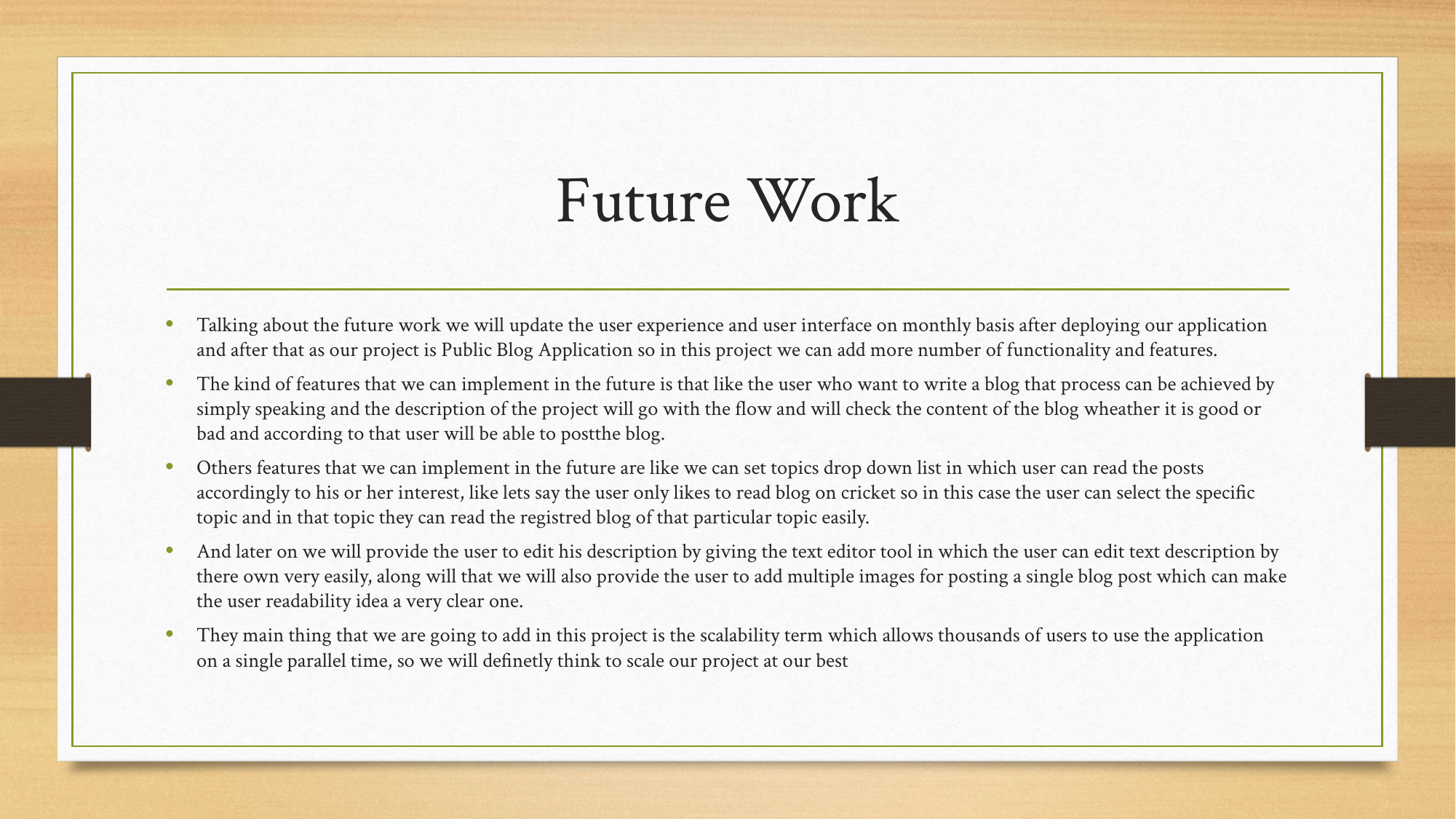

# Future Work
Talking about the future work we will update the user experience and user interface on monthly basis after deploying our application and after that as our project is Public Blog Application so in this project we can add more number of functionality and features.
The kind of features that we can implement in the future is that like the user who want to write a blog that process can be achieved by simply speaking and the description of the project will go with the flow and will check the content of the blog wheather it is good or bad and according to that user will be able to postthe blog.
Others features that we can implement in the future are like we can set topics drop down list in which user can read the posts accordingly to his or her interest, like lets say the user only likes to read blog on cricket so in this case the user can select the specific topic and in that topic they can read the registred blog of that particular topic easily.
And later on we will provide the user to edit his description by giving the text editor tool in which the user can edit text description by there own very easily, along will that we will also provide the user to add multiple images for posting a single blog post which can make the user readability idea a very clear one.
They main thing that we are going to add in this project is the scalability term which allows thousands of users to use the application on a single parallel time, so we will definetly think to scale our project at our best